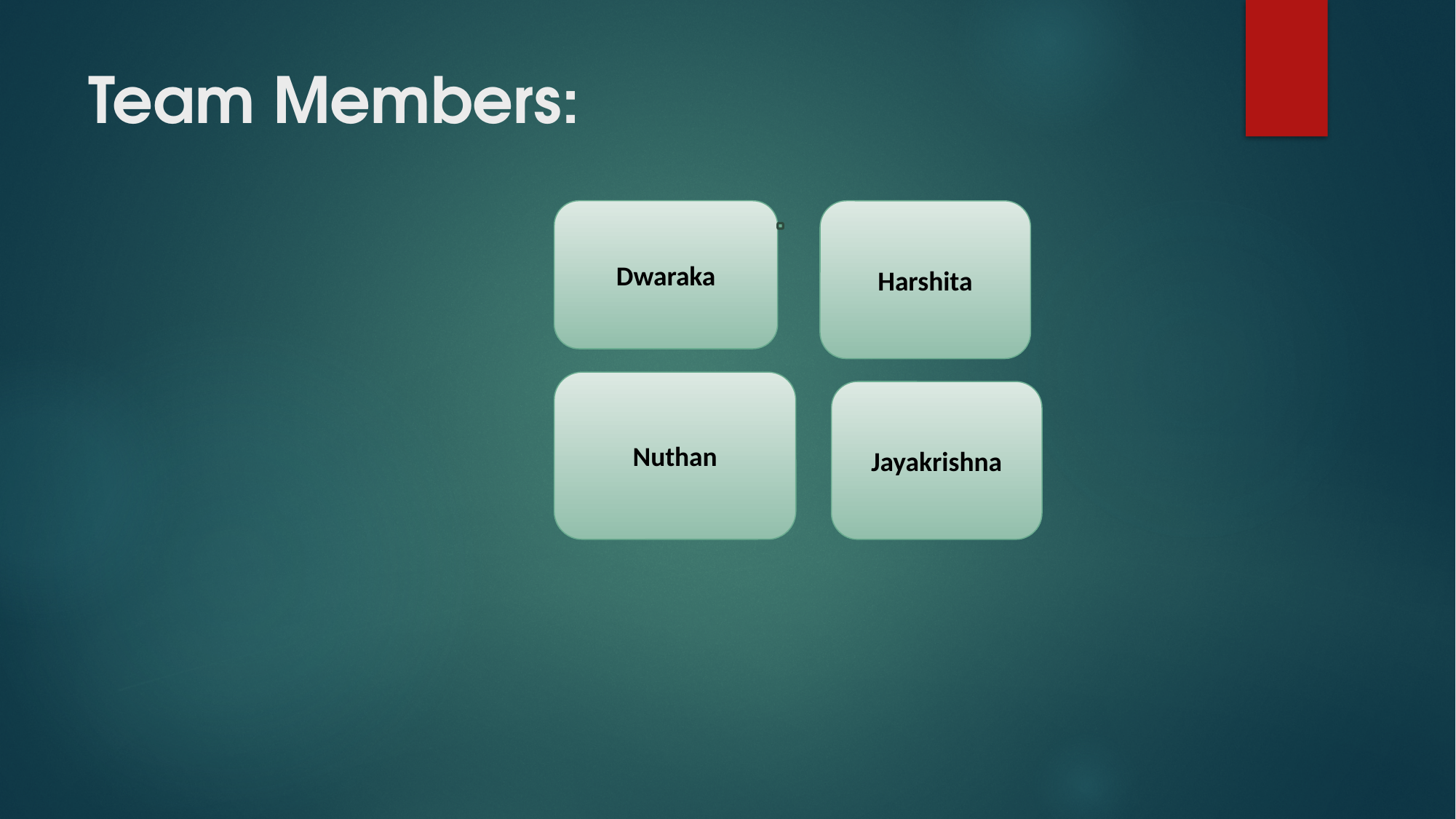

# Team Members:

Dwaraka

Harshita

Nuthan

Jayakrishna